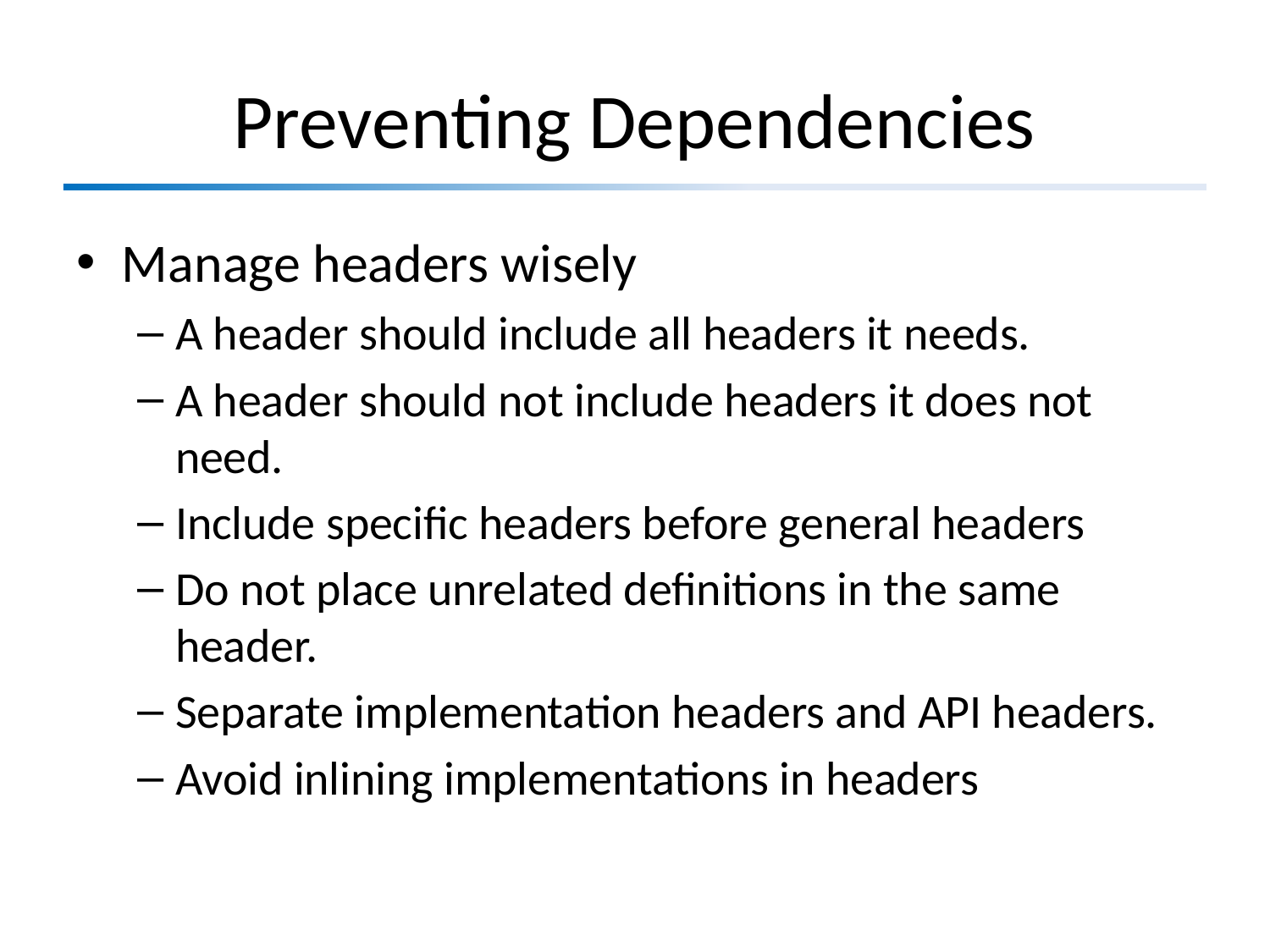

# Preventing Dependencies
Manage headers wisely
A header should include all headers it needs.
A header should not include headers it does not need.
Include specific headers before general headers
Do not place unrelated definitions in the same header.
Separate implementation headers and API headers.
Avoid inlining implementations in headers